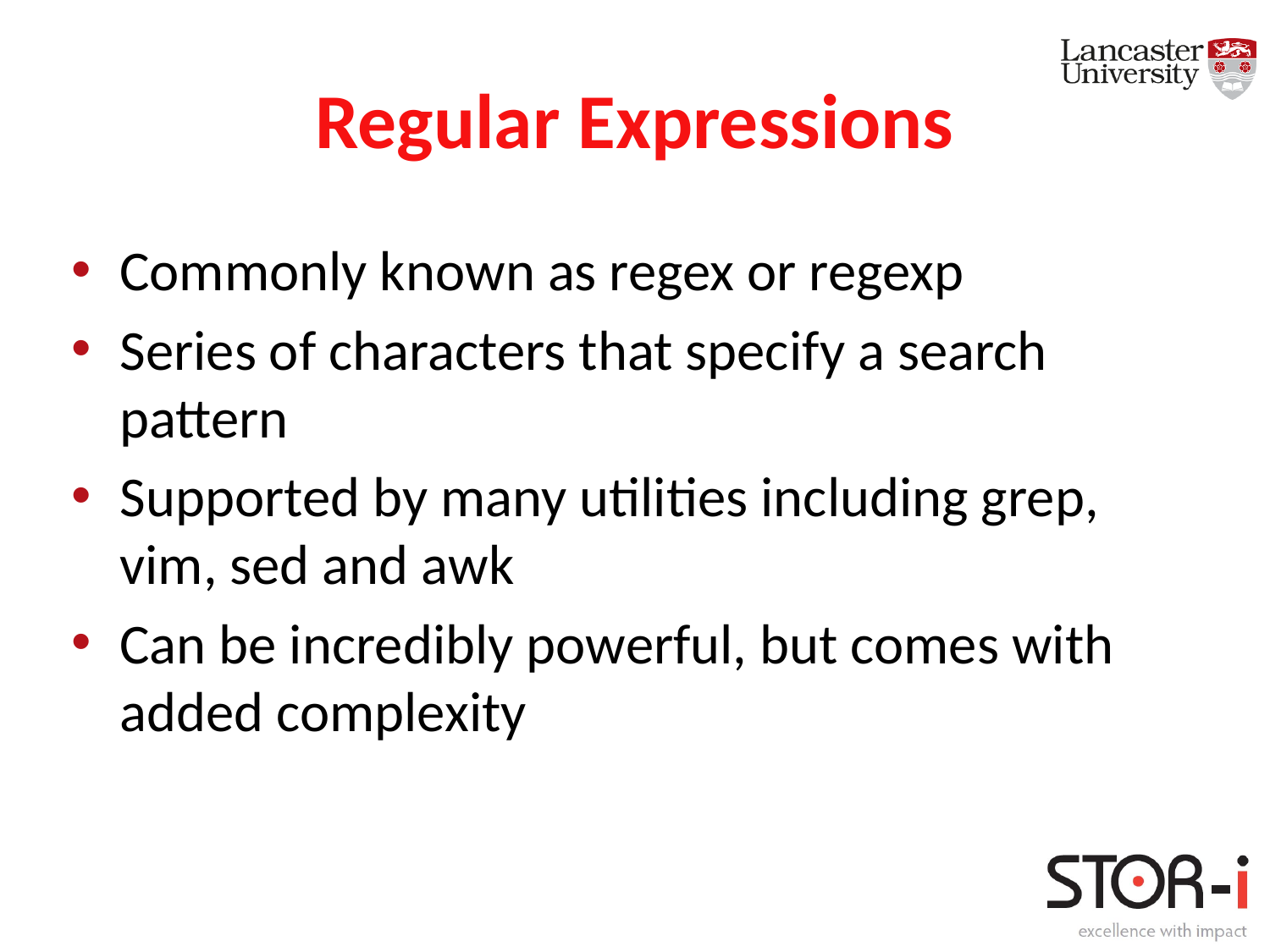

# Regular Expressions
Commonly known as regex or regexp
Series of characters that specify a search pattern
Supported by many utilities including grep, vim, sed and awk
Can be incredibly powerful, but comes with added complexity